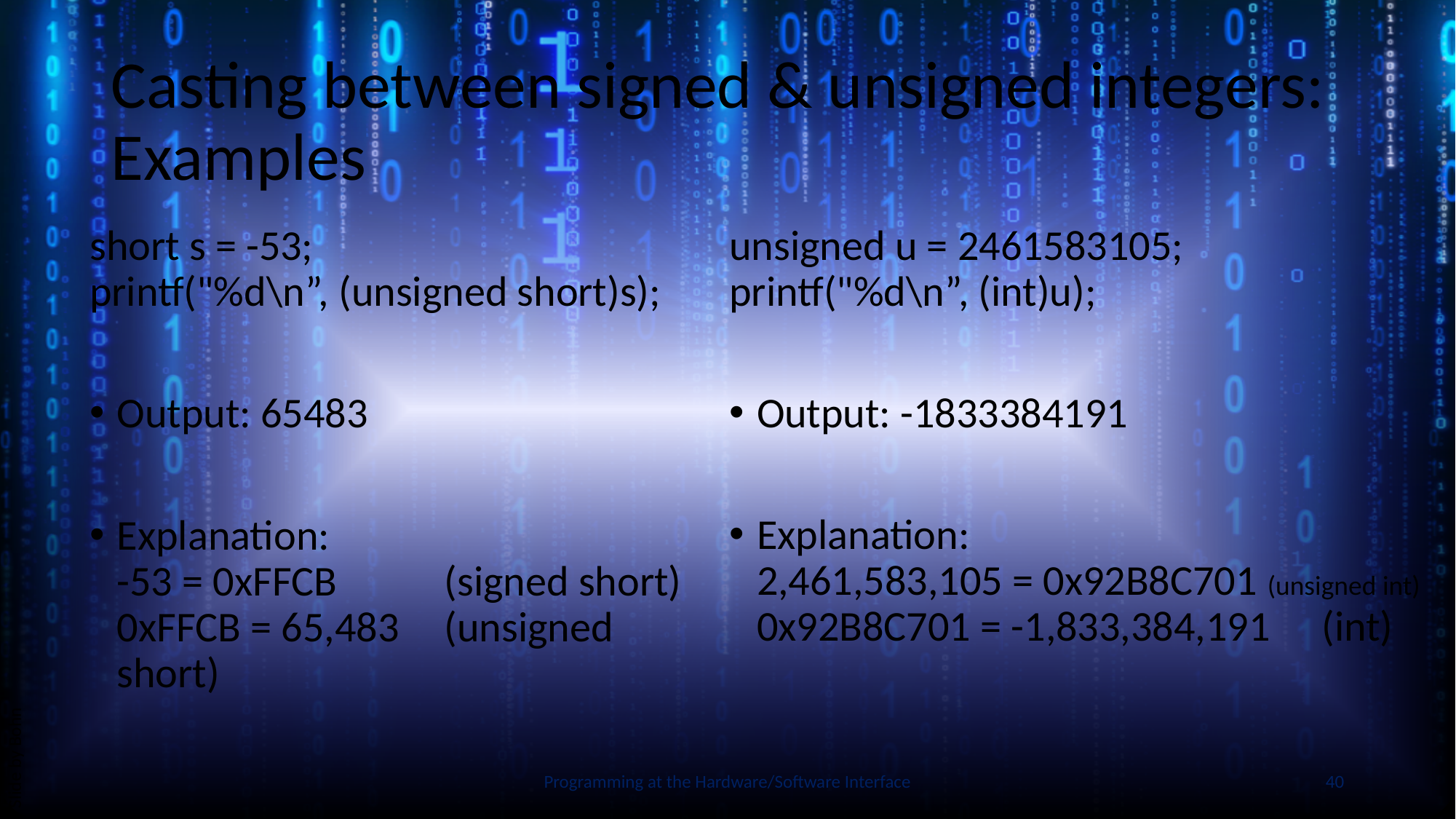

# Casting between signed & unsigned integers: Examples
short s = -53;
printf("%d\n”, (unsigned short)s);

Output: 65483

Explanation:
-53 = 0xFFCB	(signed short)
0xFFCB = 65,483	(unsigned short)
unsigned u = 2461583105;
printf("%d\n”, (int)u);

Output: -1833384191

Explanation:
2,461,583,105 = 0x92B8C701 (unsigned int)
0x92B8C701 = -1,833,384,191	  (int)

Slide by Bohn
Programming at the Hardware/Software Interface
40